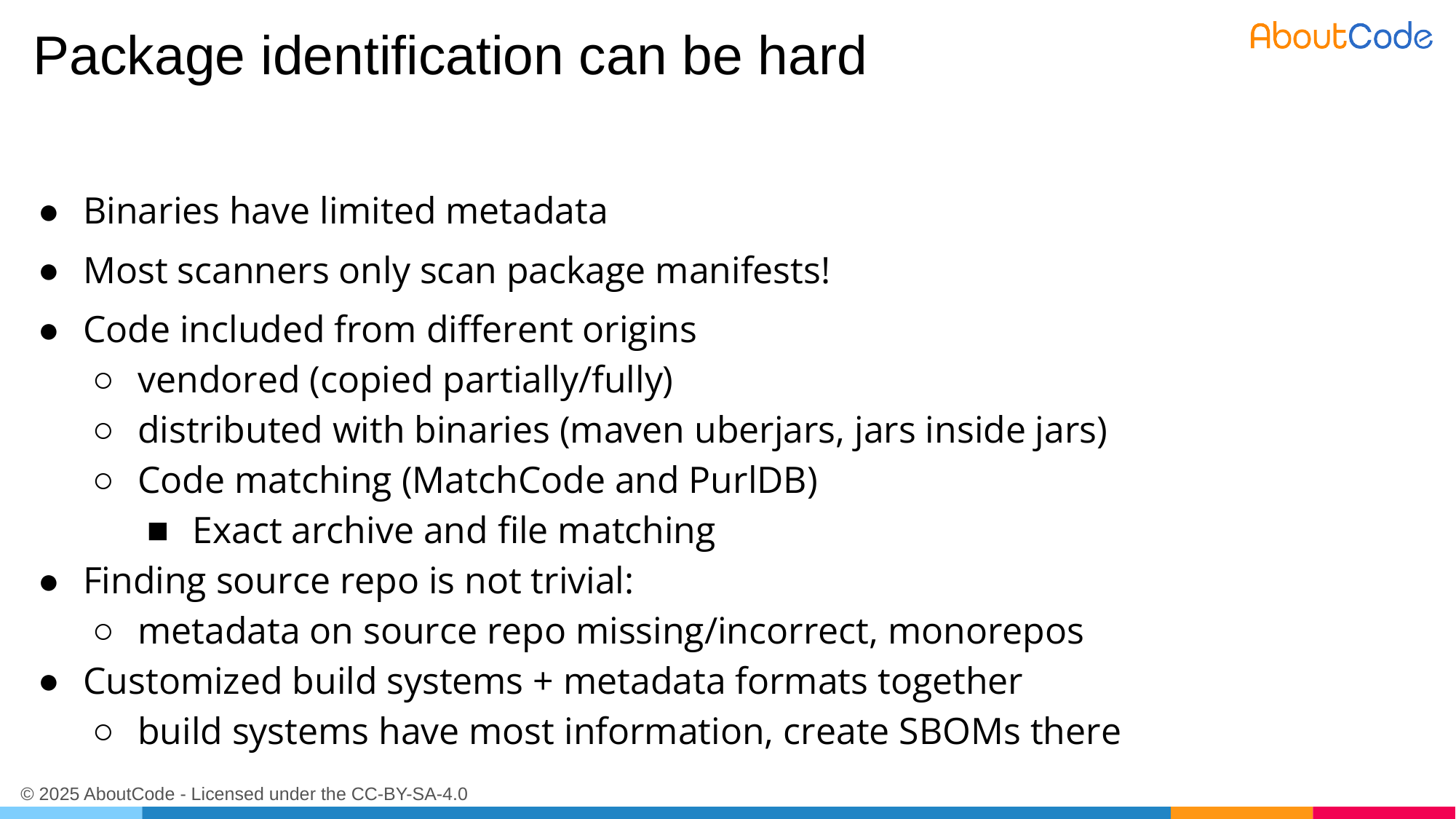

# Package identification can be hard
Binaries have limited metadata
Most scanners only scan package manifests!
Code included from different origins
vendored (copied partially/fully)
distributed with binaries (maven uberjars, jars inside jars)
Code matching (MatchCode and PurlDB)
Exact archive and file matching
Finding source repo is not trivial:
metadata on source repo missing/incorrect, monorepos
Customized build systems + metadata formats together
build systems have most information, create SBOMs there